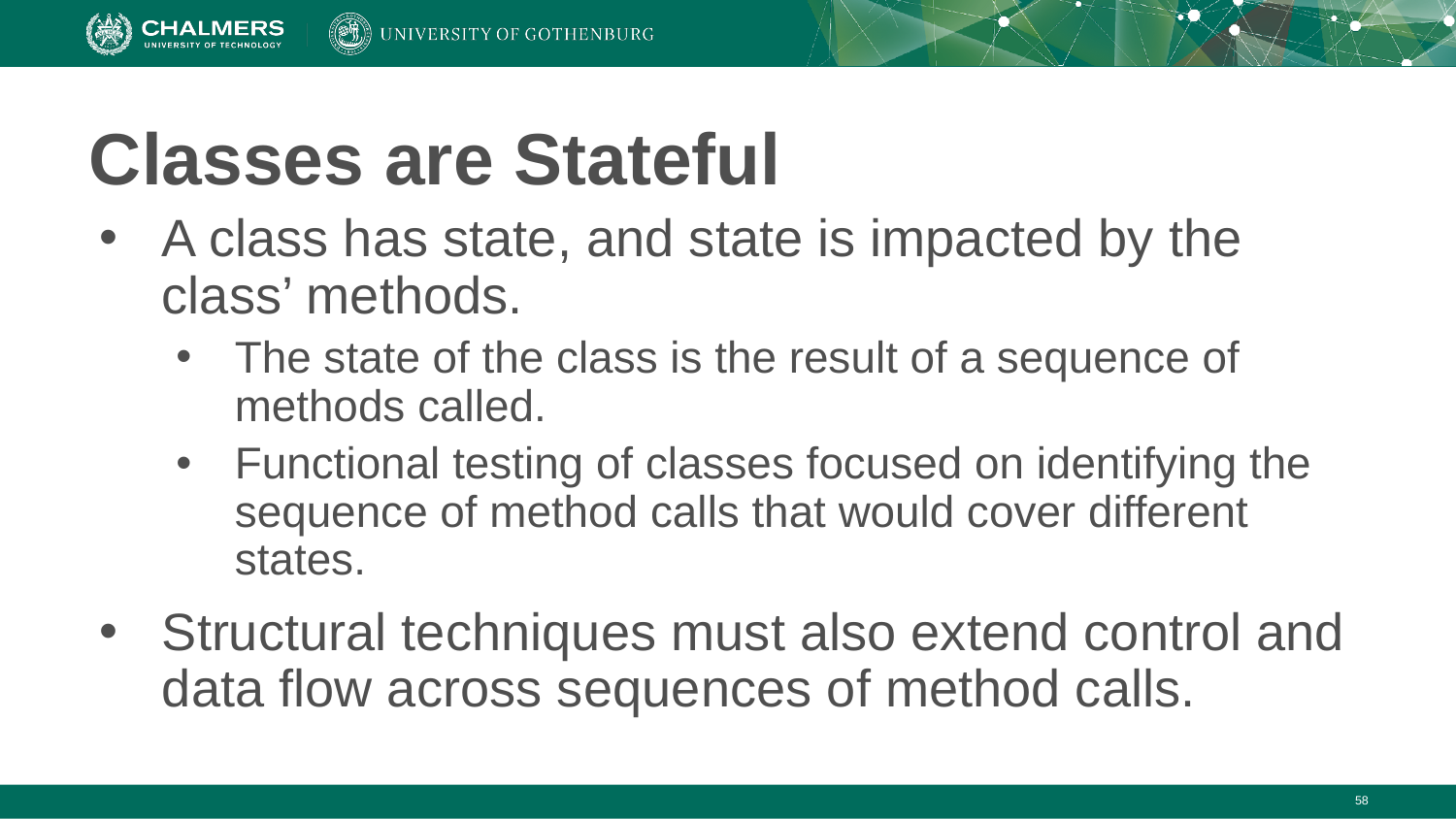

# Classes are Stateful
A class has state, and state is impacted by the class’ methods.
The state of the class is the result of a sequence of methods called.
Functional testing of classes focused on identifying the sequence of method calls that would cover different states.
Structural techniques must also extend control and data flow across sequences of method calls.
58